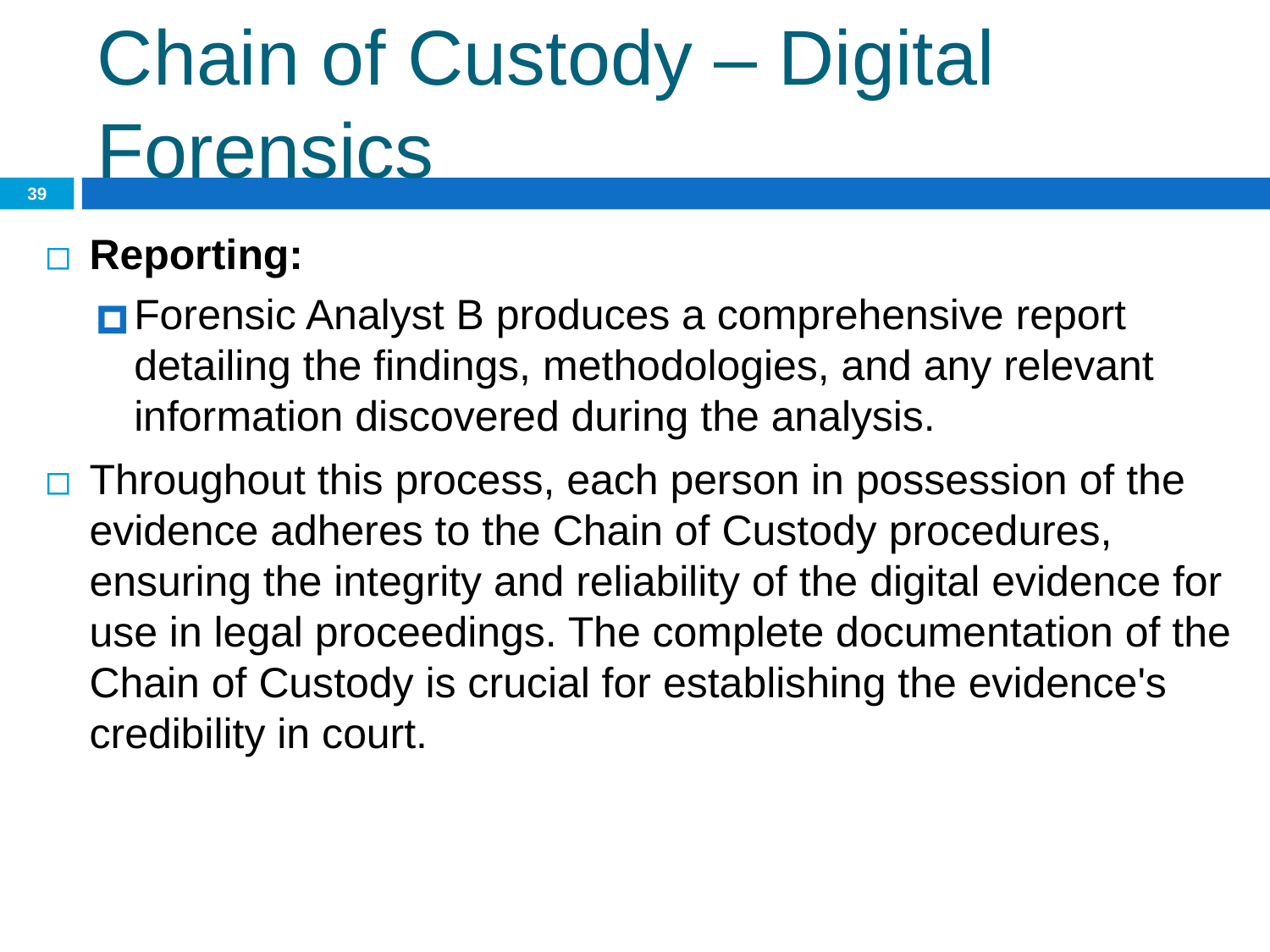

# Chain of Custody – Digital Forensics
39
Reporting:
Forensic Analyst B produces a comprehensive report detailing the findings, methodologies, and any relevant information discovered during the analysis.
Throughout this process, each person in possession of the evidence adheres to the Chain of Custody procedures, ensuring the integrity and reliability of the digital evidence for use in legal proceedings. The complete documentation of the Chain of Custody is crucial for establishing the evidence's credibility in court.